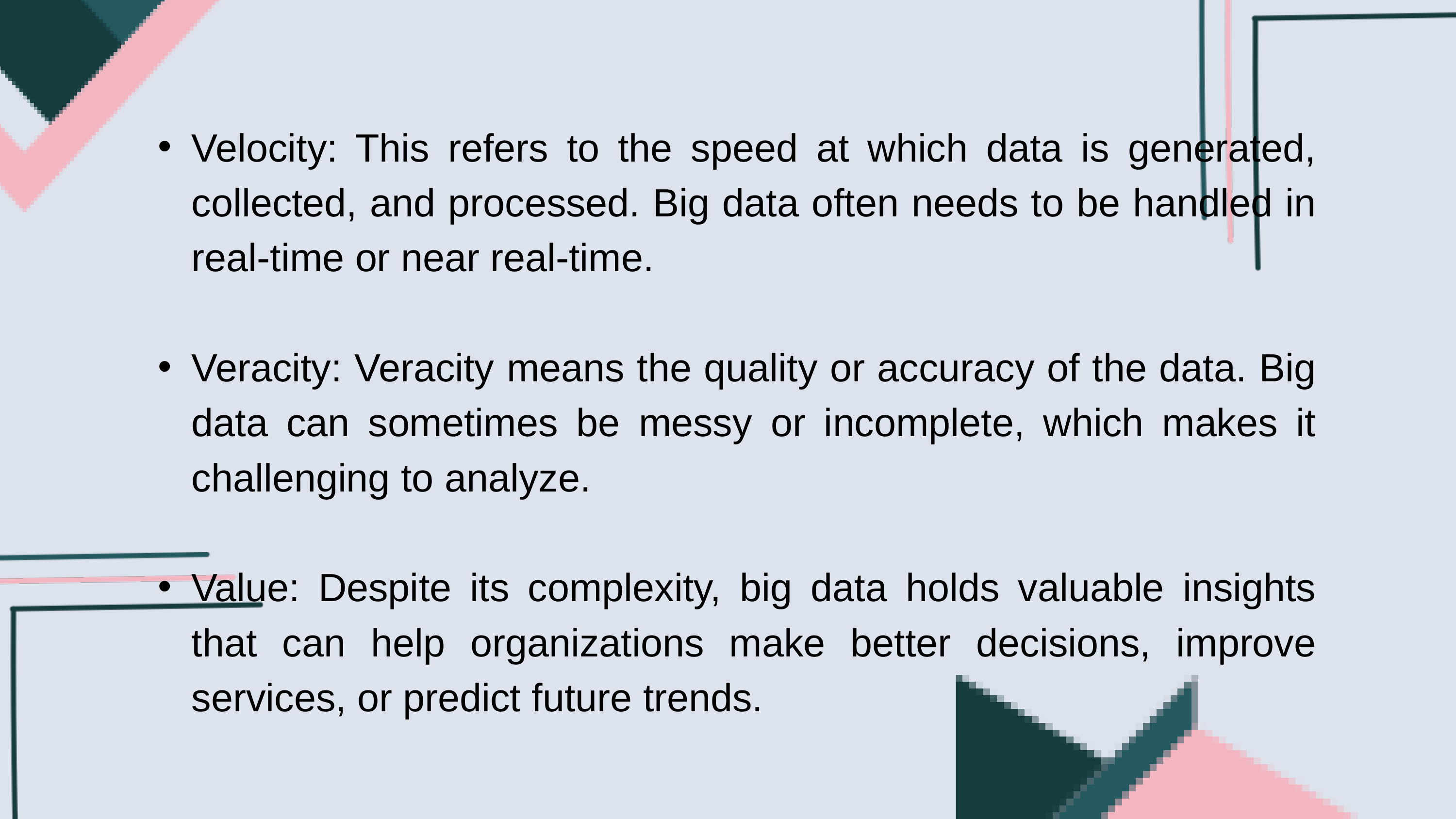

Velocity: This refers to the speed at which data is generated, collected, and processed. Big data often needs to be handled in real-time or near real-time.

Veracity: Veracity means the quality or accuracy of the data. Big data can sometimes be messy or incomplete, which makes it challenging to analyze.

Value: Despite its complexity, big data holds valuable insights that can help organizations make better decisions, improve services, or predict future trends.